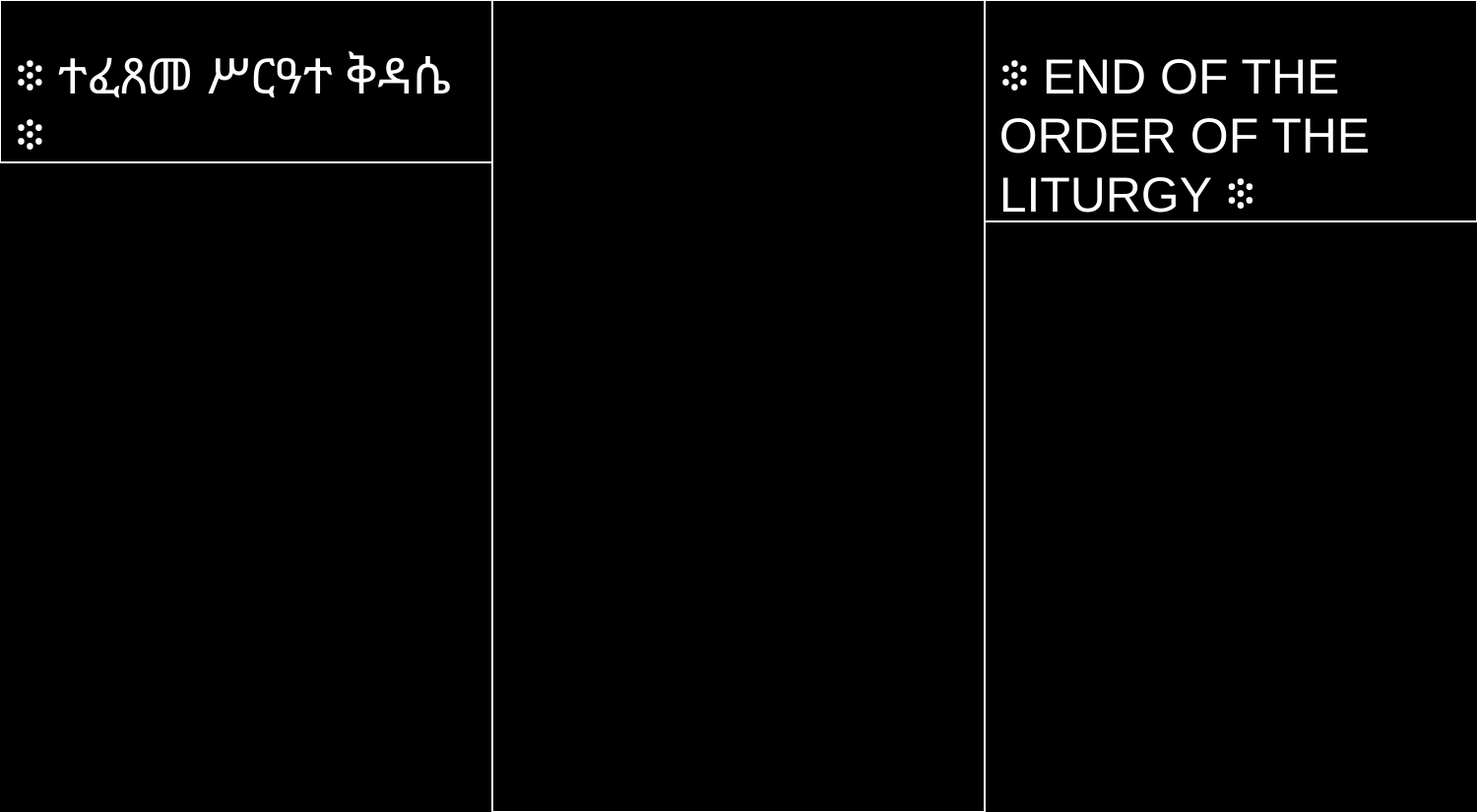

፨ ተፈጸመ ሥርዓተ ቅዳሴ ፨

፨ END OF THE ORDER OF THE LITURGY ፨